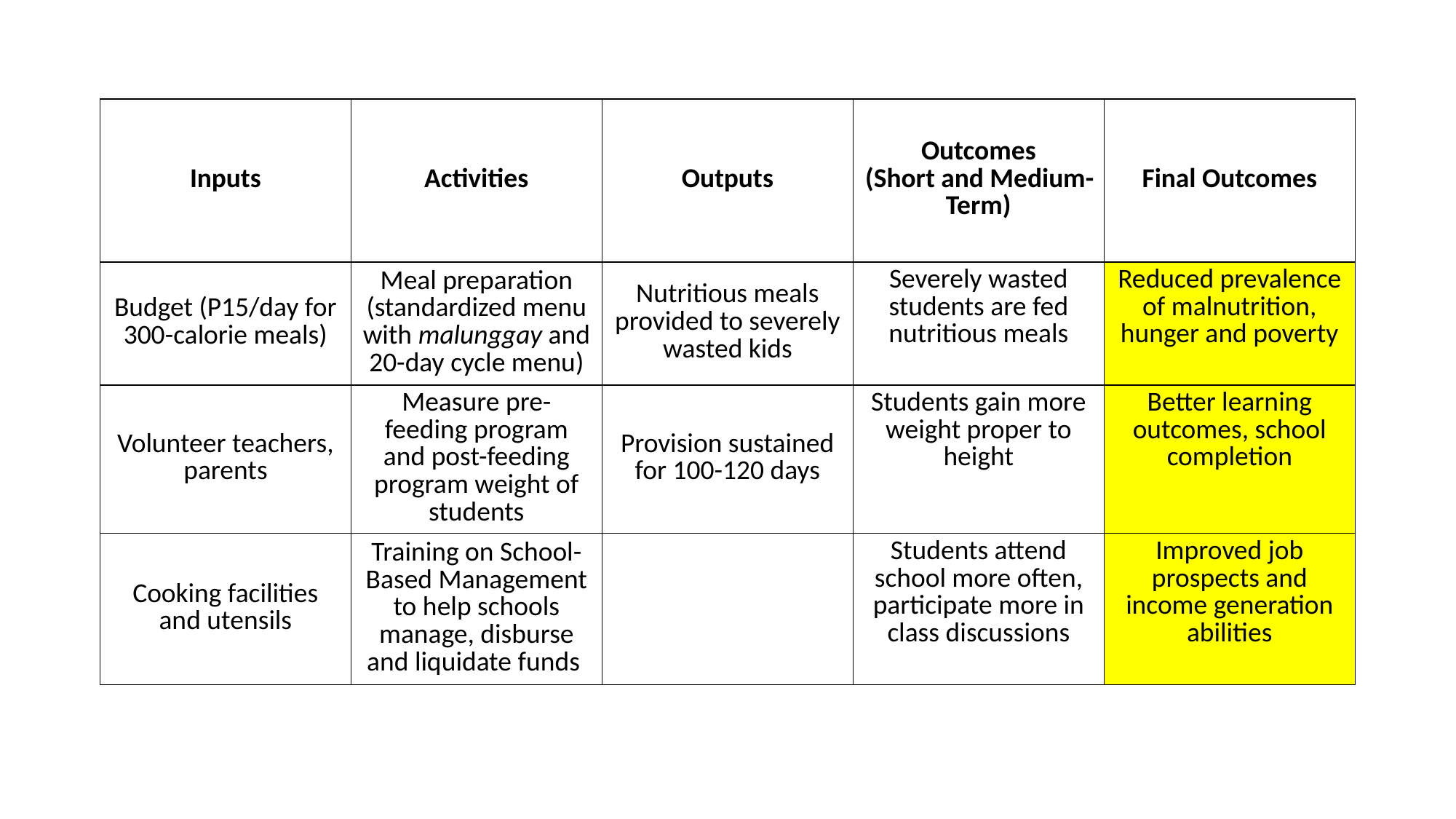

| Inputs | Activities | Outputs | Outcomes (Short and Medium-Term) | Final Outcomes |
| --- | --- | --- | --- | --- |
| Budget (P15/day for 300-calorie meals) | Meal preparation (standardized menu with malunggay and 20-day cycle menu) | Nutritious meals provided to severely wasted kids | Severely wasted students are fed nutritious meals | Reduced prevalence of malnutrition, hunger and poverty |
| Volunteer teachers, parents | Measure pre-feeding program and post-feeding program weight of students | Provision sustained for 100-120 days | Students gain more weight proper to height | Better learning outcomes, school completion |
| Cooking facilities and utensils | Training on School-Based Management to help schools manage, disburse and liquidate funds |  | Students attend school more often, participate more in class discussions | Improved job prospects and income generation abilities |